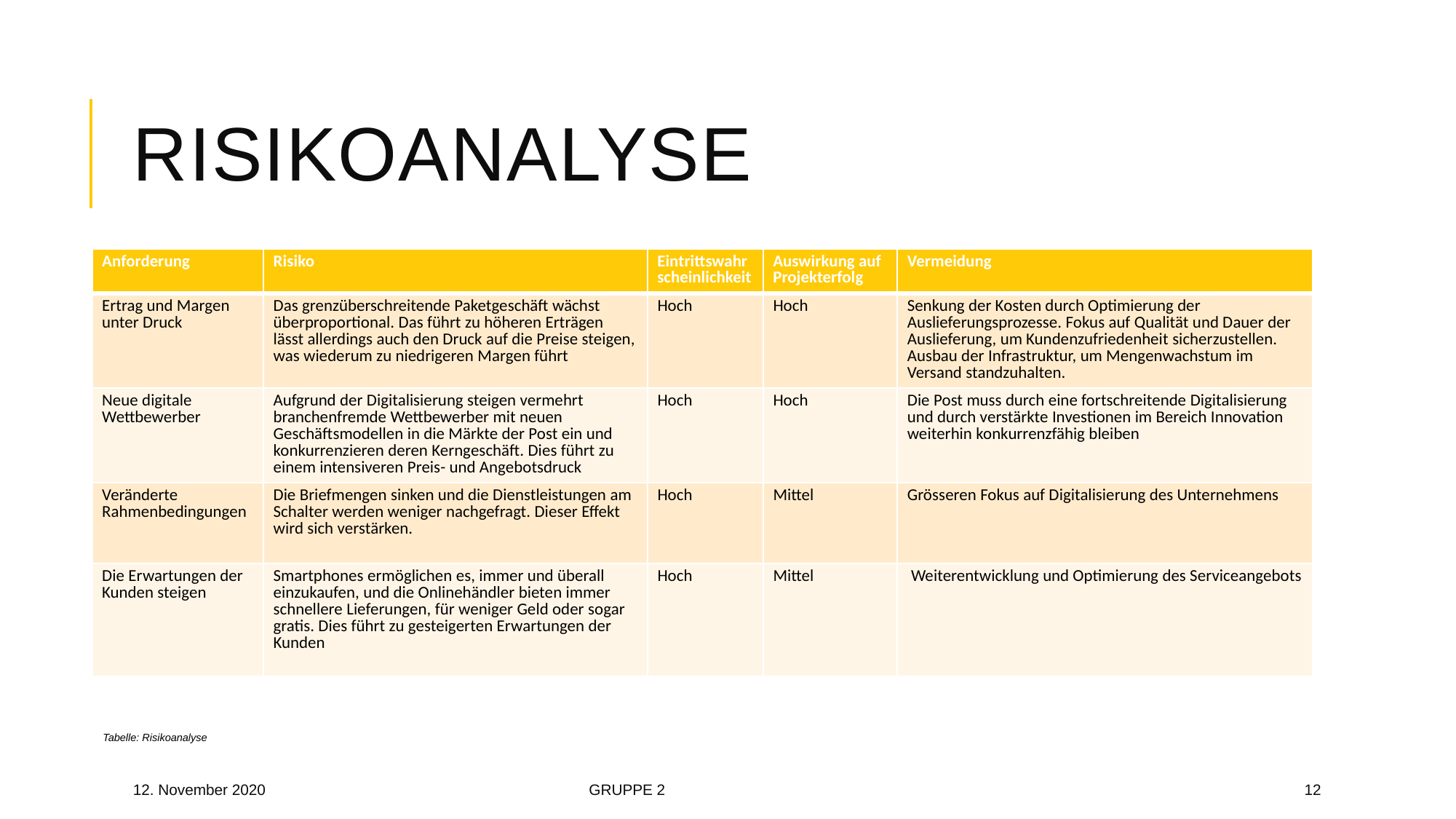

# Risikoanalyse
| Anforderung | Risiko | Eintrittswahrscheinlichkeit | Auswirkung auf Projekterfolg | Vermeidung |
| --- | --- | --- | --- | --- |
| Ertrag und Margen unter Druck | Das grenzüberschreitende Paketgeschäft wächst überproportional. Das führt zu höheren Erträgen lässt allerdings auch den Druck auf die Preise steigen, was wiederum zu niedrigeren Margen führt | Hoch | Hoch | Senkung der Kosten durch Optimierung der Auslieferungsprozesse. Fokus auf Qualität und Dauer der Auslieferung, um Kundenzufriedenheit sicherzustellen. Ausbau der Infrastruktur, um Mengenwachstum im Versand standzuhalten. |
| Neue digitale Wettbewerber | Aufgrund der Digitalisierung steigen vermehrt branchenfremde Wettbewerber mit neuen Geschäftsmodellen in die Märkte der Post ein und konkurrenzieren deren Kerngeschäft. Dies führt zu einem intensiveren Preis- und Angebotsdruck | Hoch | Hoch | Die Post muss durch eine fortschreitende Digitalisierung und durch verstärkte Investionen im Bereich Innovation weiterhin konkurrenzfähig bleiben |
| Veränderte Rahmenbedingungen | Die Briefmengen sinken und die Dienstleistungen am Schalter werden weniger nachgefragt. Dieser Effekt wird sich verstärken. | Hoch | Mittel | Grösseren Fokus auf Digitalisierung des Unternehmens |
| Die Erwartungen der Kunden steigen | Smartphones ermöglichen es, immer und überall einzukaufen, und die Onlinehändler bieten immer schnellere Lieferungen, für weniger Geld oder sogar gratis. Dies führt zu gesteigerten Erwartungen der Kunden | Hoch | Mittel | Weiterentwicklung und Optimierung des Serviceangebots |
Tabelle: Risikoanalyse
12. November 2020
Gruppe 2
12